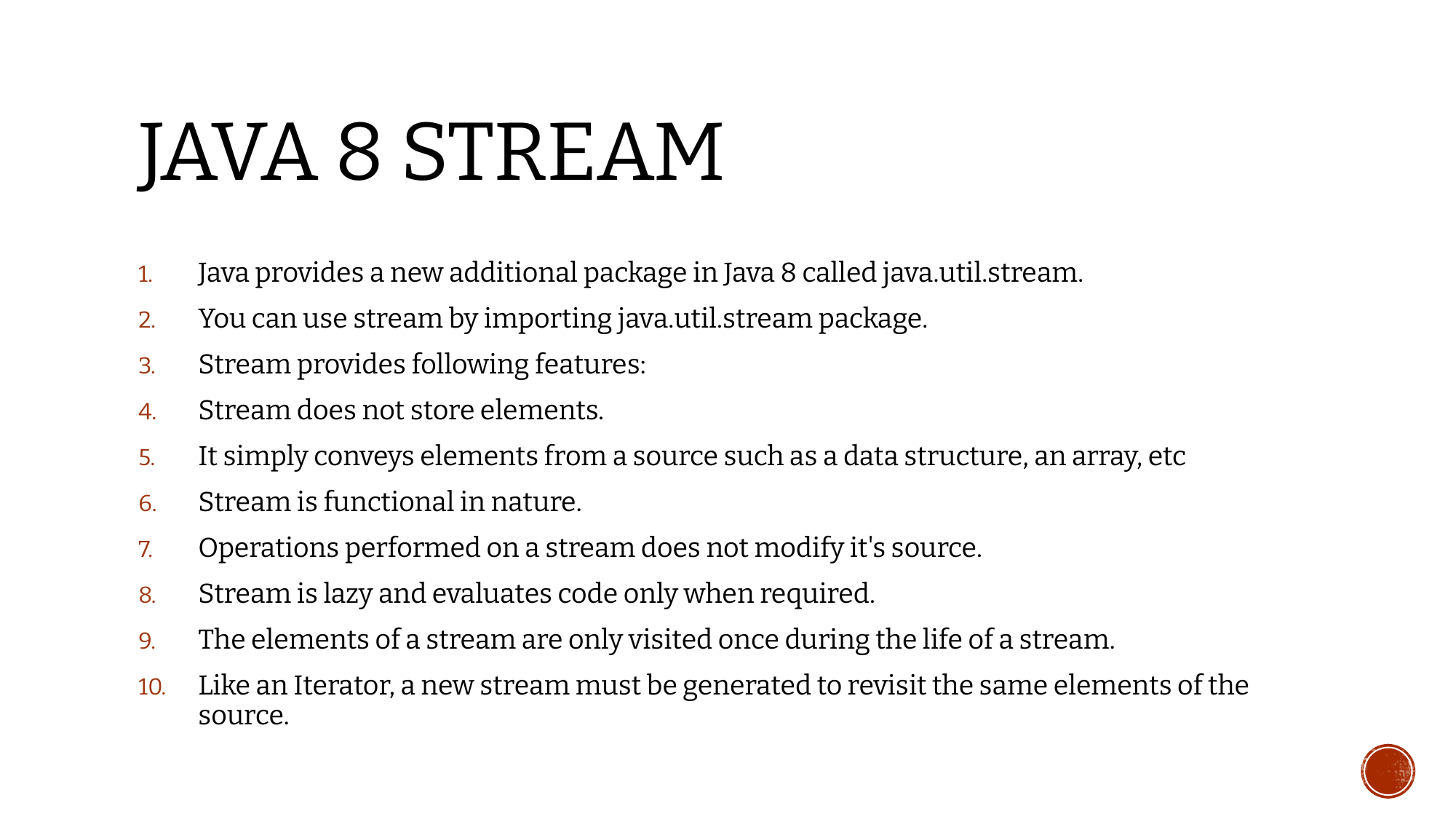

# Java 8 Stream
Java provides a new additional package in Java 8 called java.util.stream.
You can use stream by importing java.util.stream package.
Stream provides following features:
Stream does not store elements.
It simply conveys elements from a source such as a data structure, an array, etc
Stream is functional in nature.
Operations performed on a stream does not modify it's source.
Stream is lazy and evaluates code only when required.
The elements of a stream are only visited once during the life of a stream.
Like an Iterator, a new stream must be generated to revisit the same elements of the source.